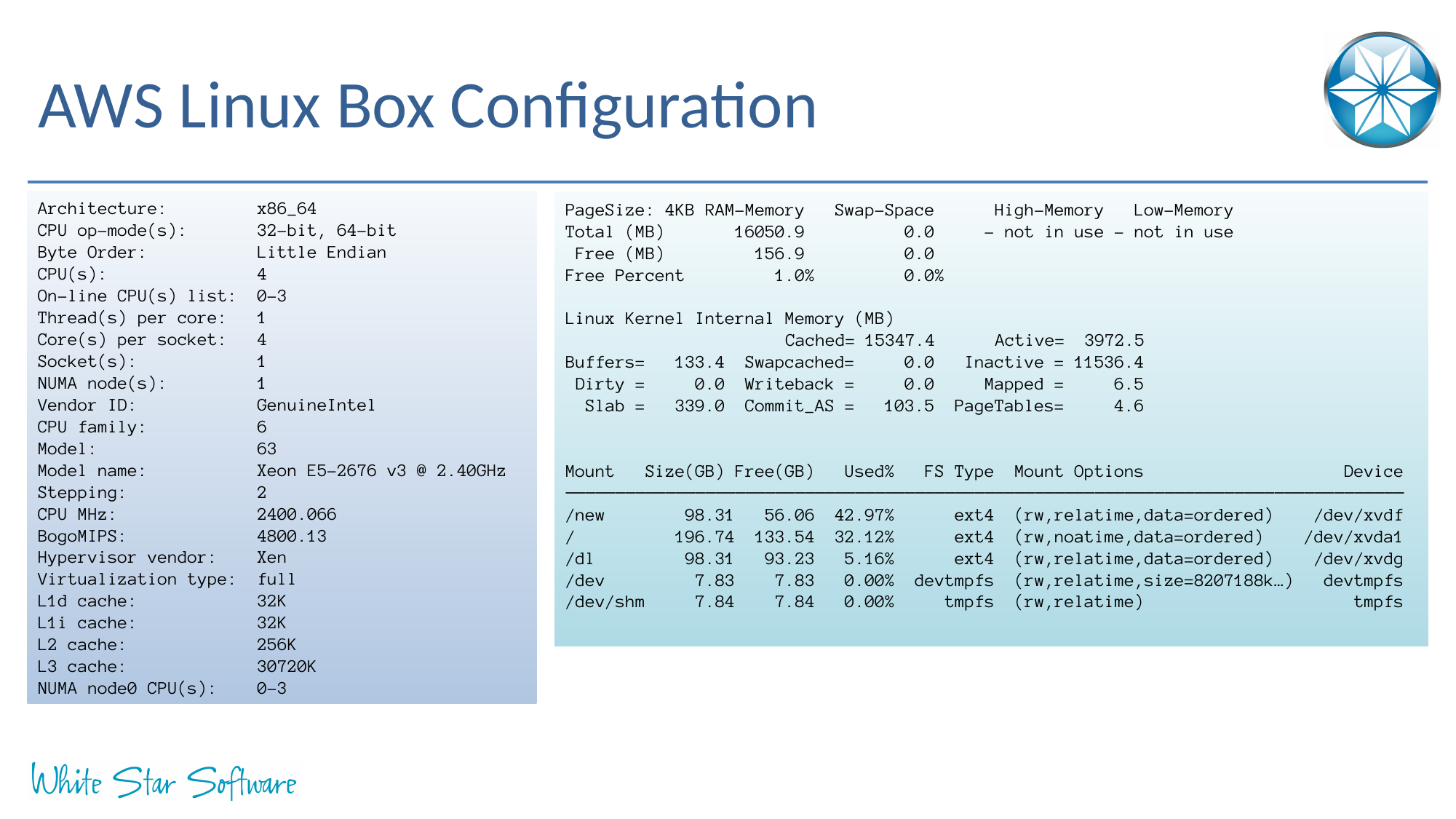

# AWS Linux Box Configuration
Architecture:         x86_64
CPU op-mode(s):       32-bit, 64-bit
Byte Order:           Little Endian
CPU(s):               4
On-line CPU(s) list:  0-3
Thread(s) per core:   1
Core(s) per socket:   4
Socket(s):            1
NUMA node(s):         1
Vendor ID:            GenuineIntel
CPU family:           6
Model:                63
Model name:           Xeon E5-2676 v3 @ 2.40GHz
Stepping:             2
CPU MHz:              2400.066
BogoMIPS:             4800.13
Hypervisor vendor:    Xen
Virtualization type:  full
L1d cache:            32K
L1i cache:            32K
L2 cache:             256K
L3 cache:             30720K
NUMA node0 CPU(s):    0-3
PageSize: 4KB RAM-Memory   Swap-Space      High-Memory   Low-Memory
Total (MB)       16050.9          0.0     - not in use - not in use
 Free (MB)         156.9          0.0
Free Percent         1.0%         0.0%

Linux Kernel Internal Memory (MB)
                      Cached= 15347.4      Active=  3972.5
Buffers=   133.4  Swapcached=     0.0   Inactive = 11536.4
 Dirty =     0.0  Writeback =     0.0     Mapped =     6.5
  Slab =   339.0  Commit_AS =   103.5  PageTables=     4.6

Mount   Size(GB) Free(GB)   Used%   FS Type  Mount Options                    Device
────────────────────────────────────────────────────────────────────────────────────
/new        98.31   56.06  42.97%      ext4  (rw,relatime,data=ordered)    /dev/xvdf
/          196.74  133.54  32.12%      ext4  (rw,noatime,data=ordered)    /dev/xvda1
/dl         98.31   93.23   5.16%      ext4  (rw,relatime,data=ordered)    /dev/xvdg
/dev         7.83    7.83   0.00%  devtmpfs  (rw,relatime,size=8207188k…)   devtmpfs
/dev/shm     7.84    7.84   0.00%     tmpfs  (rw,relatime)                     tmpfs